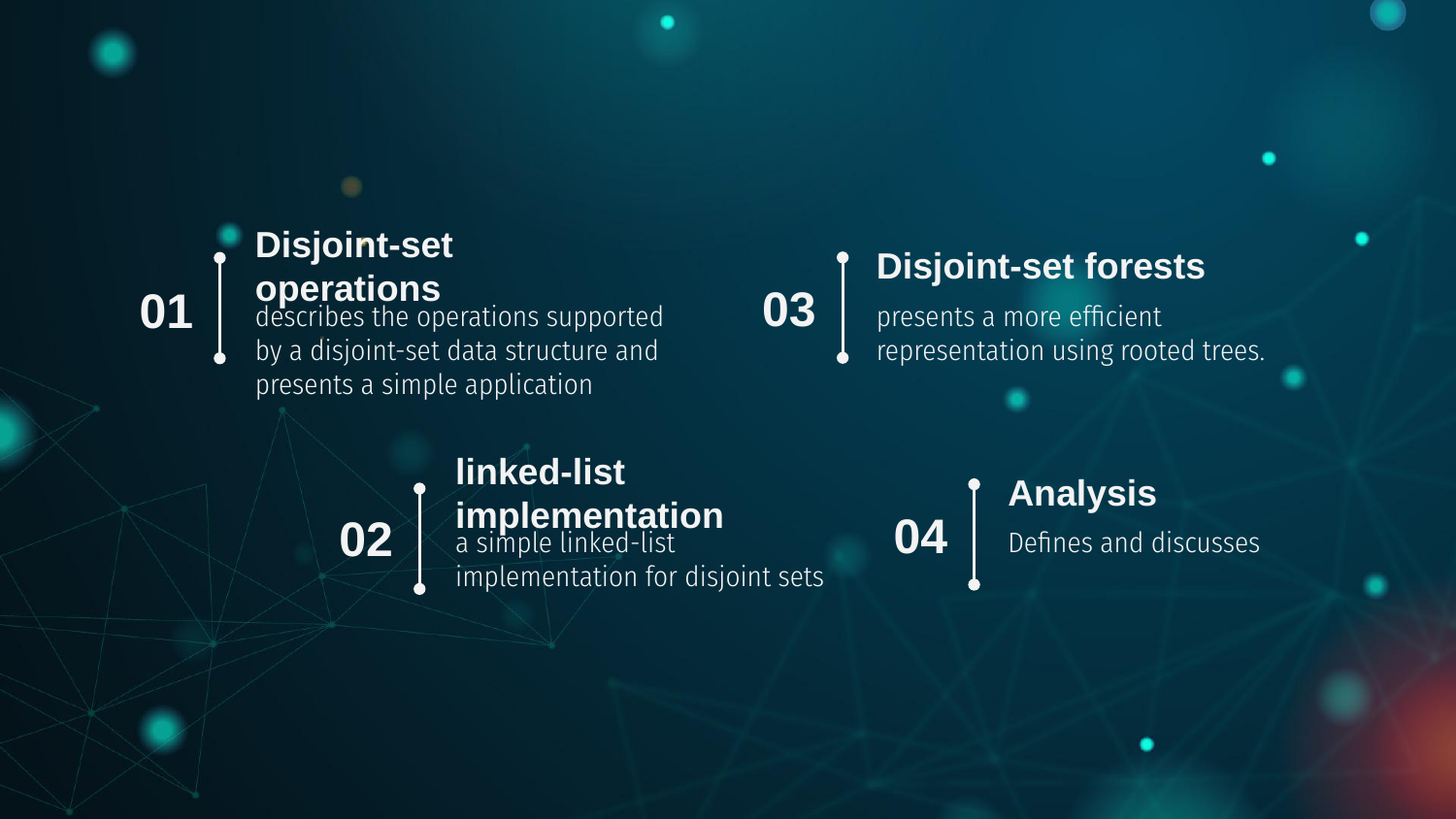

Disjoint-set forests
# Disjoint-set operations
03
01
describes the operations supported by a disjoint-set data structure and presents a simple application
presents a more efficient representation using rooted trees.
Analysis
linked-list implementation
04
02
a simple linked-list implementation for disjoint sets
Defines and discusses